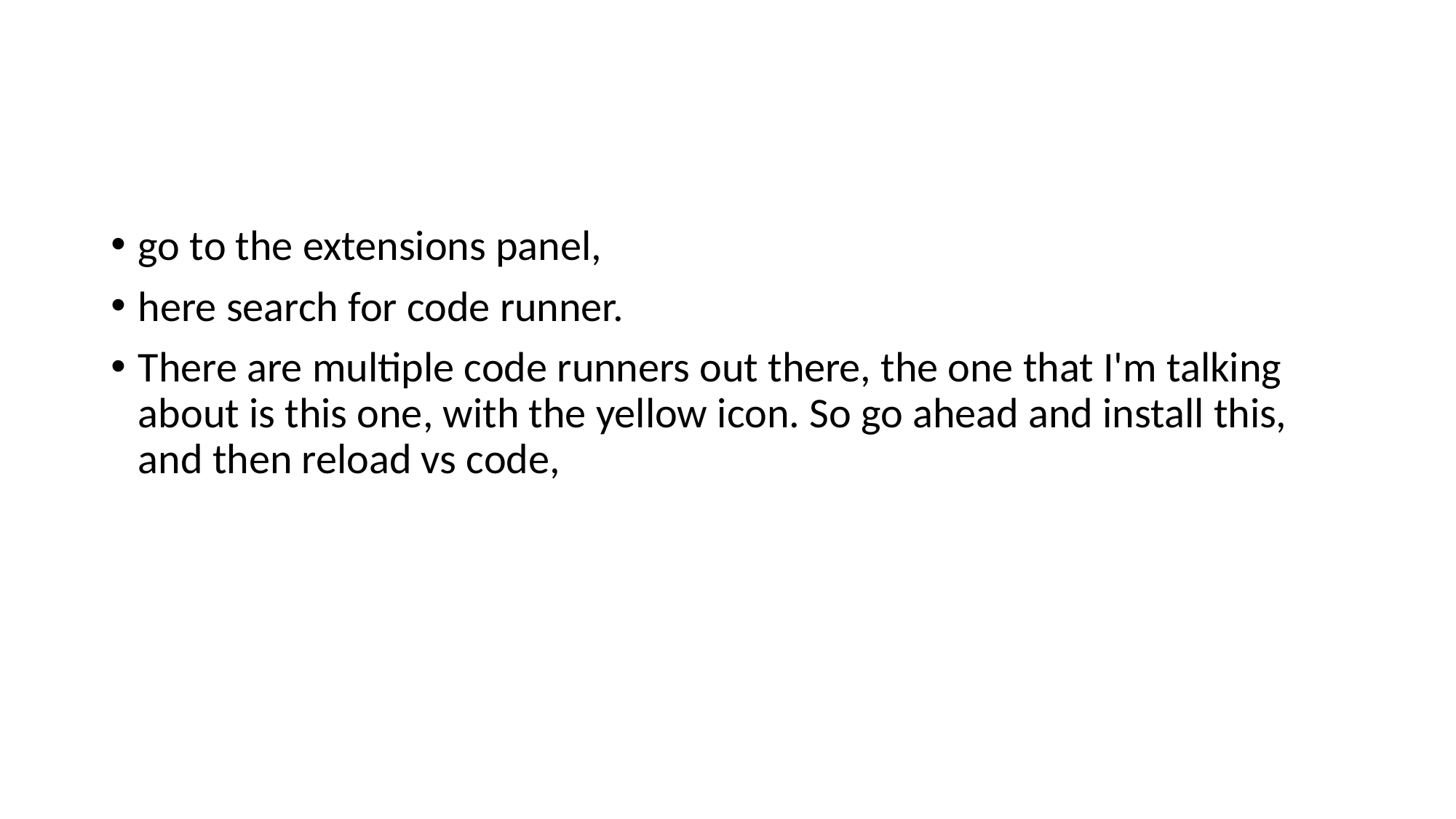

#
go to the extensions panel,
here search for code runner.
There are multiple code runners out there, the one that I'm talking about is this one, with the yellow icon. So go ahead and install this, and then reload vs code,